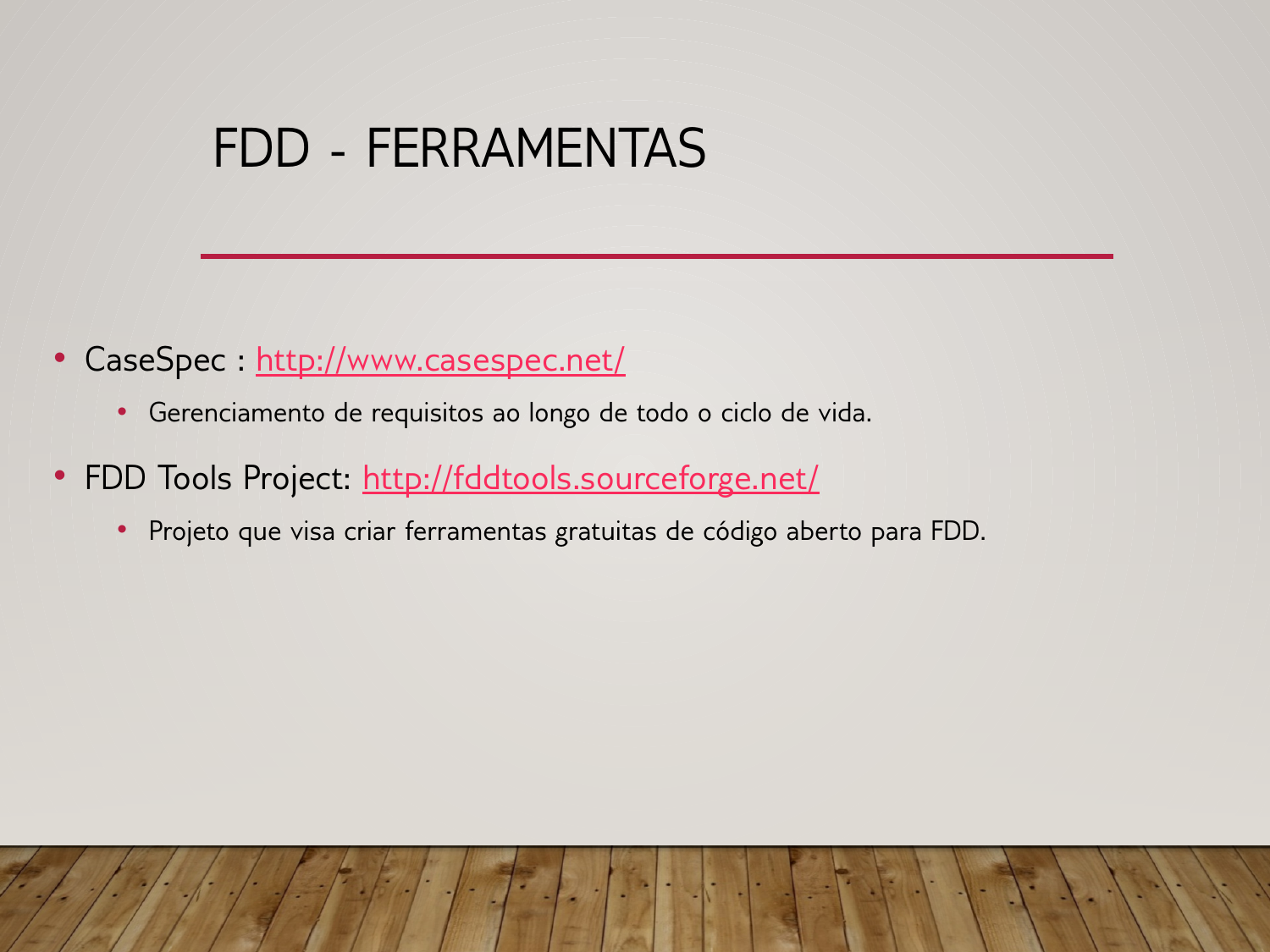

# FDD - Ferramentas
CaseSpec : http://www.casespec.net/
Gerenciamento de requisitos ao longo de todo o ciclo de vida.
FDD Tools Project: http://fddtools.sourceforge.net/
Projeto que visa criar ferramentas gratuitas de código aberto para FDD.